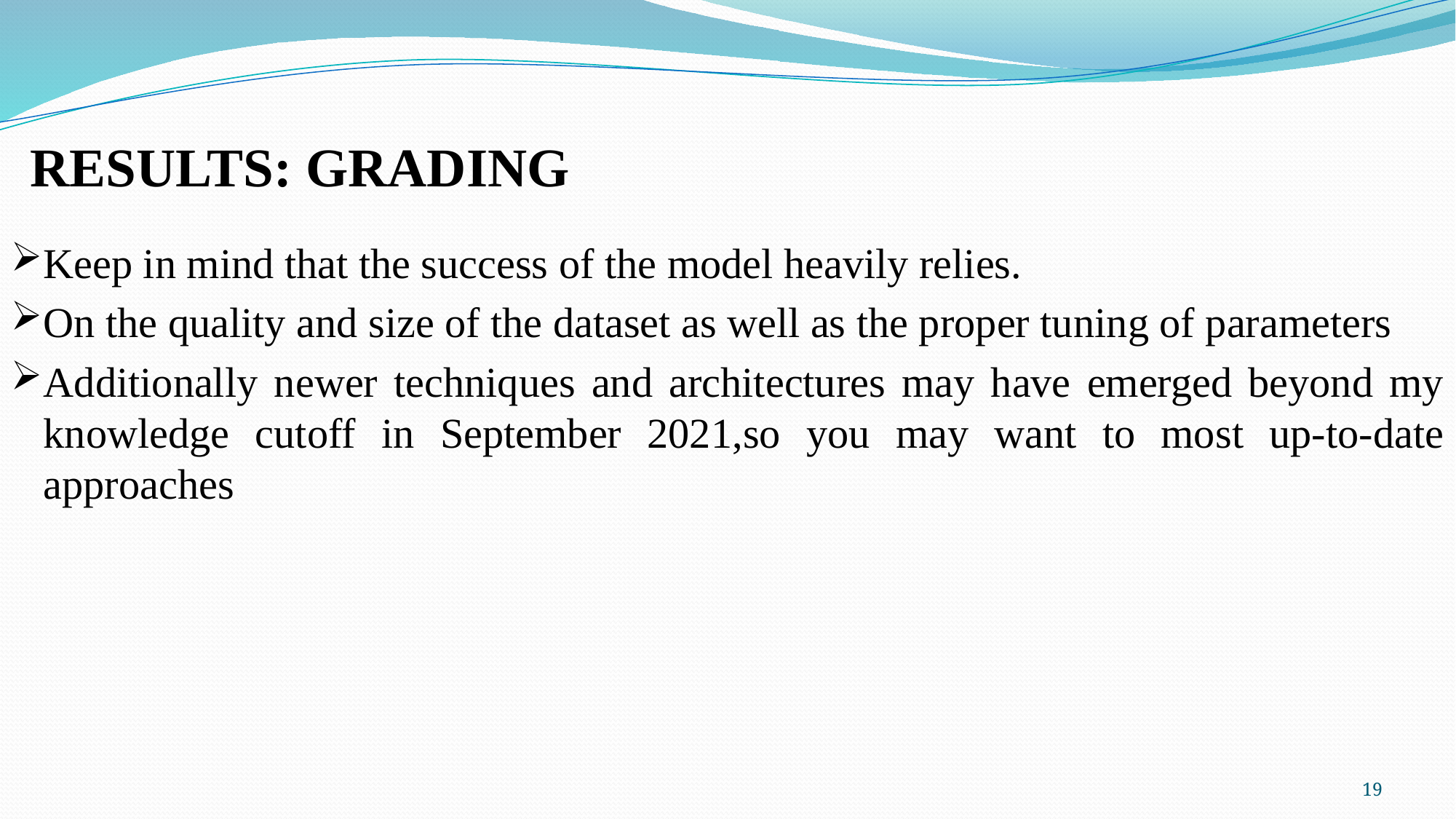

# RESULTS: GRADING
Keep in mind that the success of the model heavily relies.
On the quality and size of the dataset as well as the proper tuning of parameters
Additionally newer techniques and architectures may have emerged beyond my knowledge cutoff in September 2021,so you may want to most up-to-date approaches

19